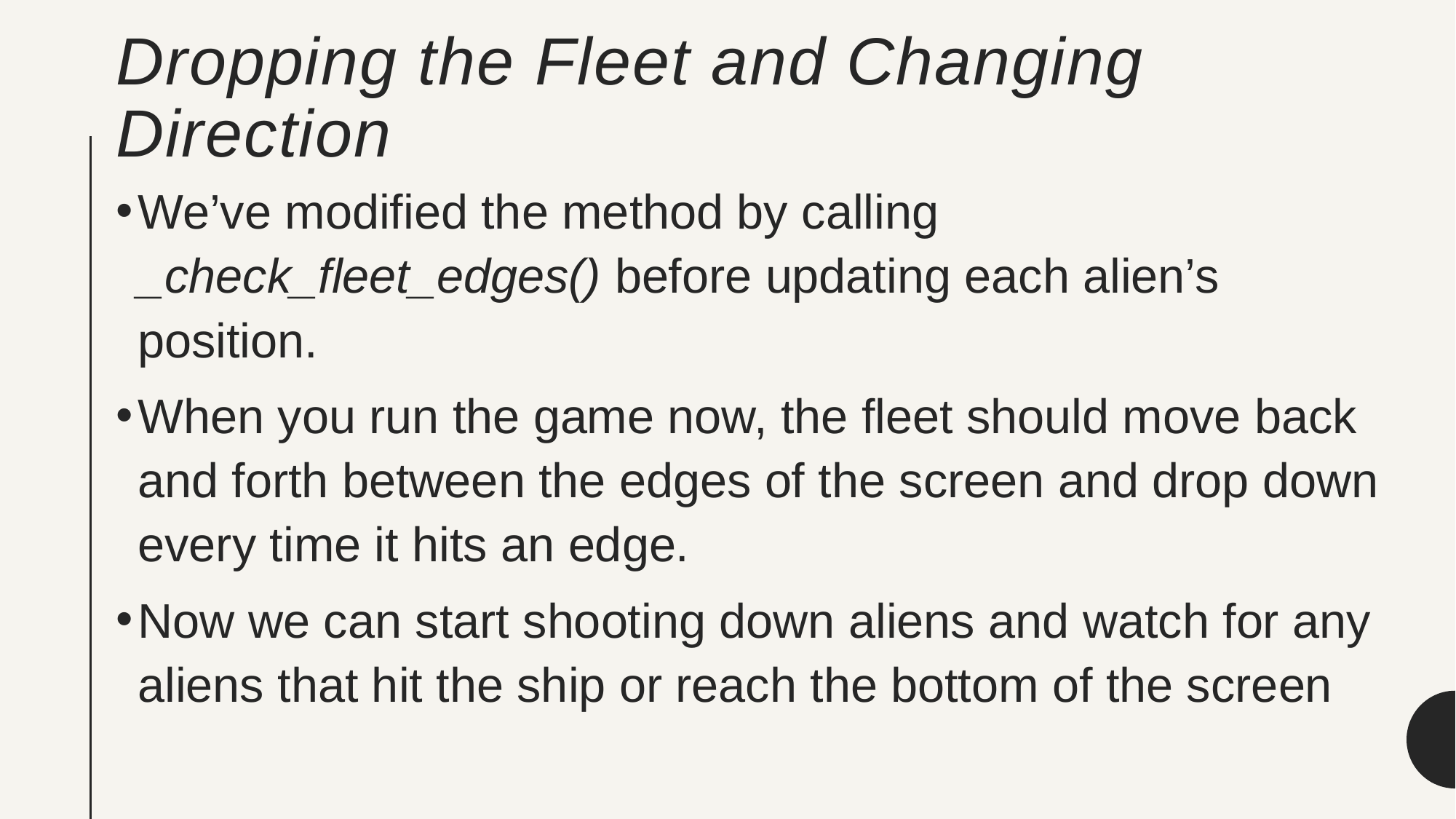

# Dropping the Fleet and Changing Direction
We’ve modified the method by calling _check_fleet_edges() before updating each alien’s position.
When you run the game now, the fleet should move back and forth between the edges of the screen and drop down every time it hits an edge.
Now we can start shooting down aliens and watch for any aliens that hit the ship or reach the bottom of the screen